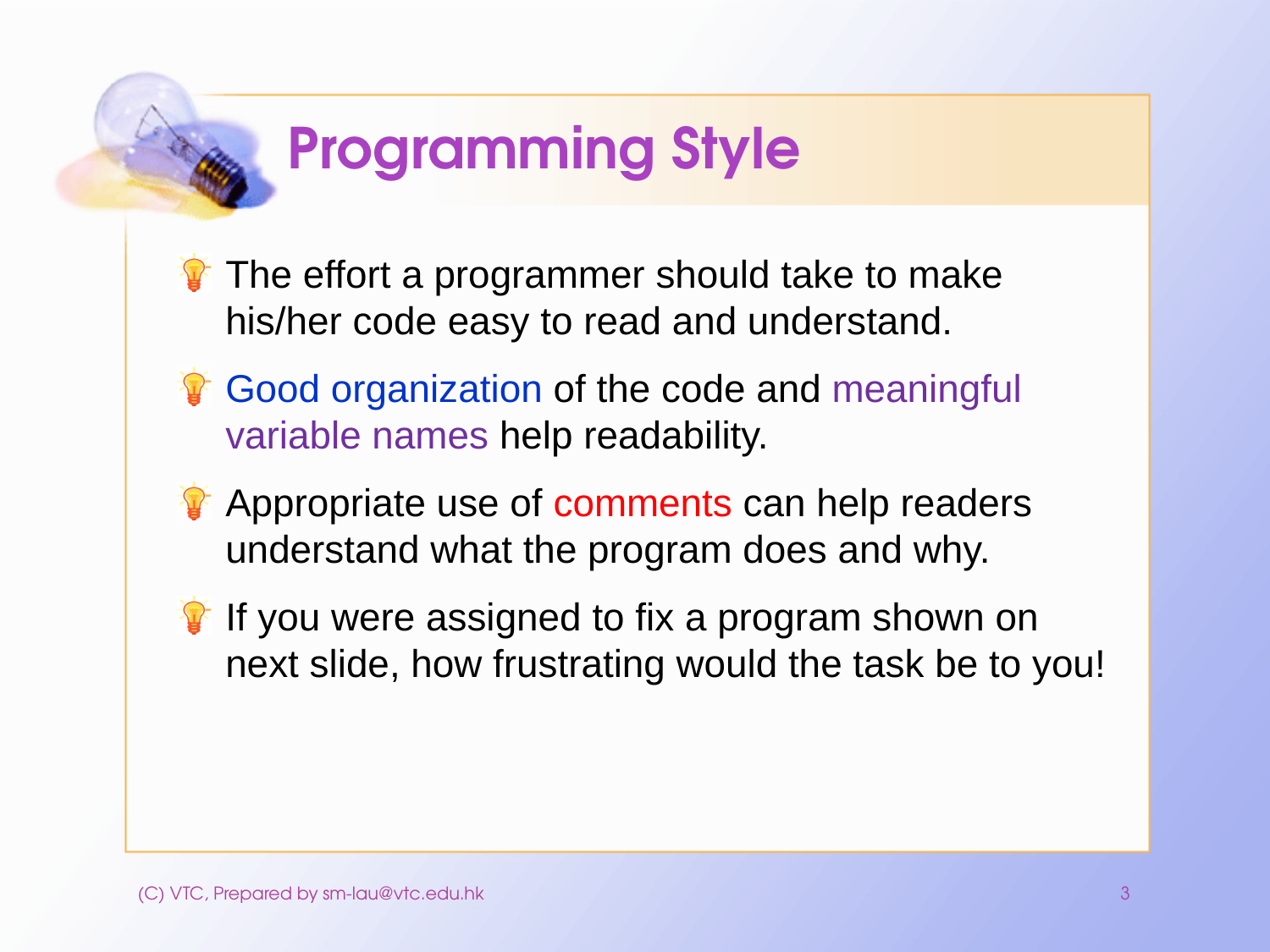

# Programming Style
The effort a programmer should take to make his/her code easy to read and understand.
Good organization of the code and meaningful variable names help readability.
Appropriate use of comments can help readers understand what the program does and why.
If you were assigned to fix a program shown on next slide, how frustrating would the task be to you!

(C) VTC, Prepared by sm-lau@vtc.edu.hk
3